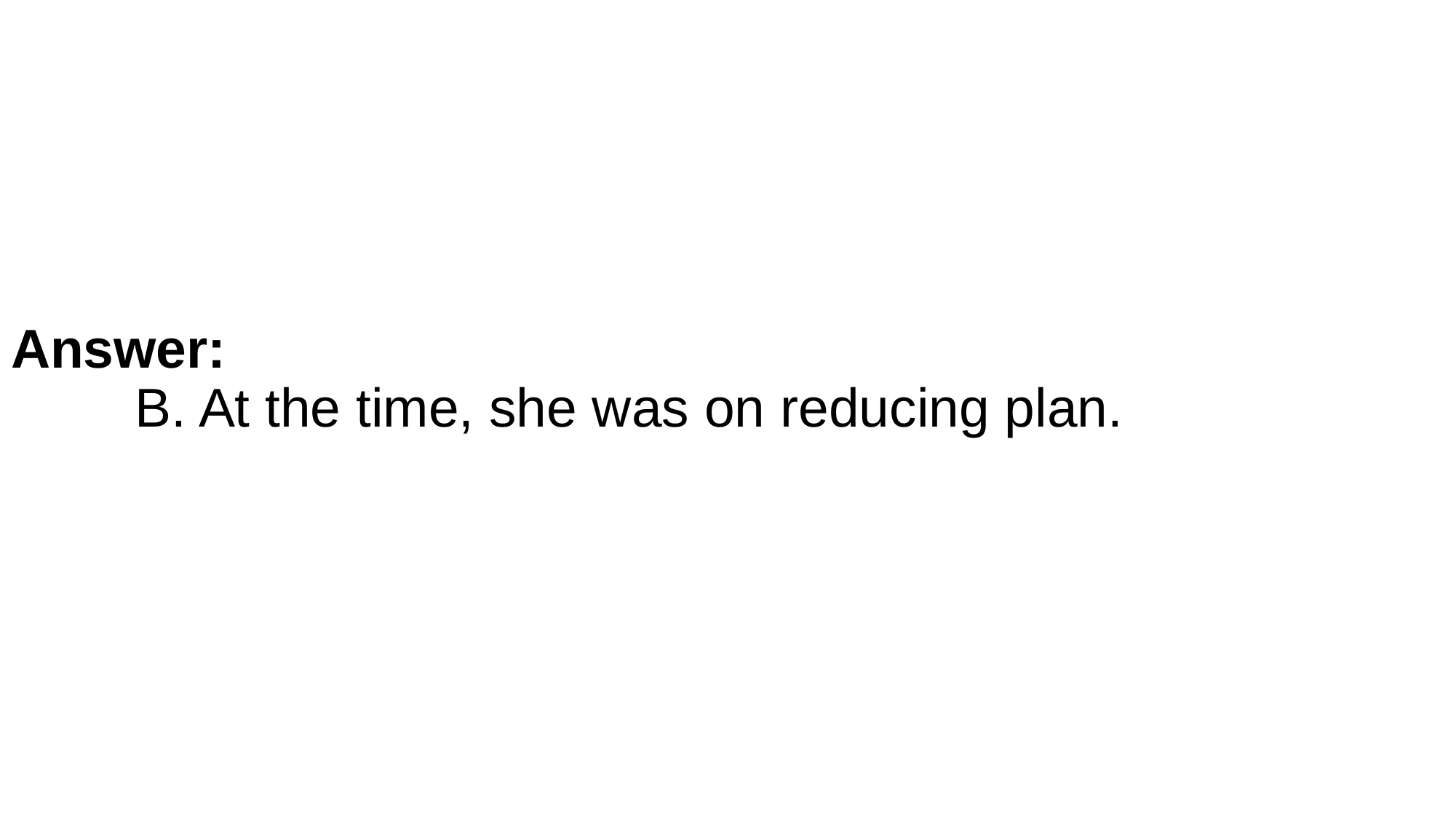

# Answer: B. At the time, she was on reducing plan.